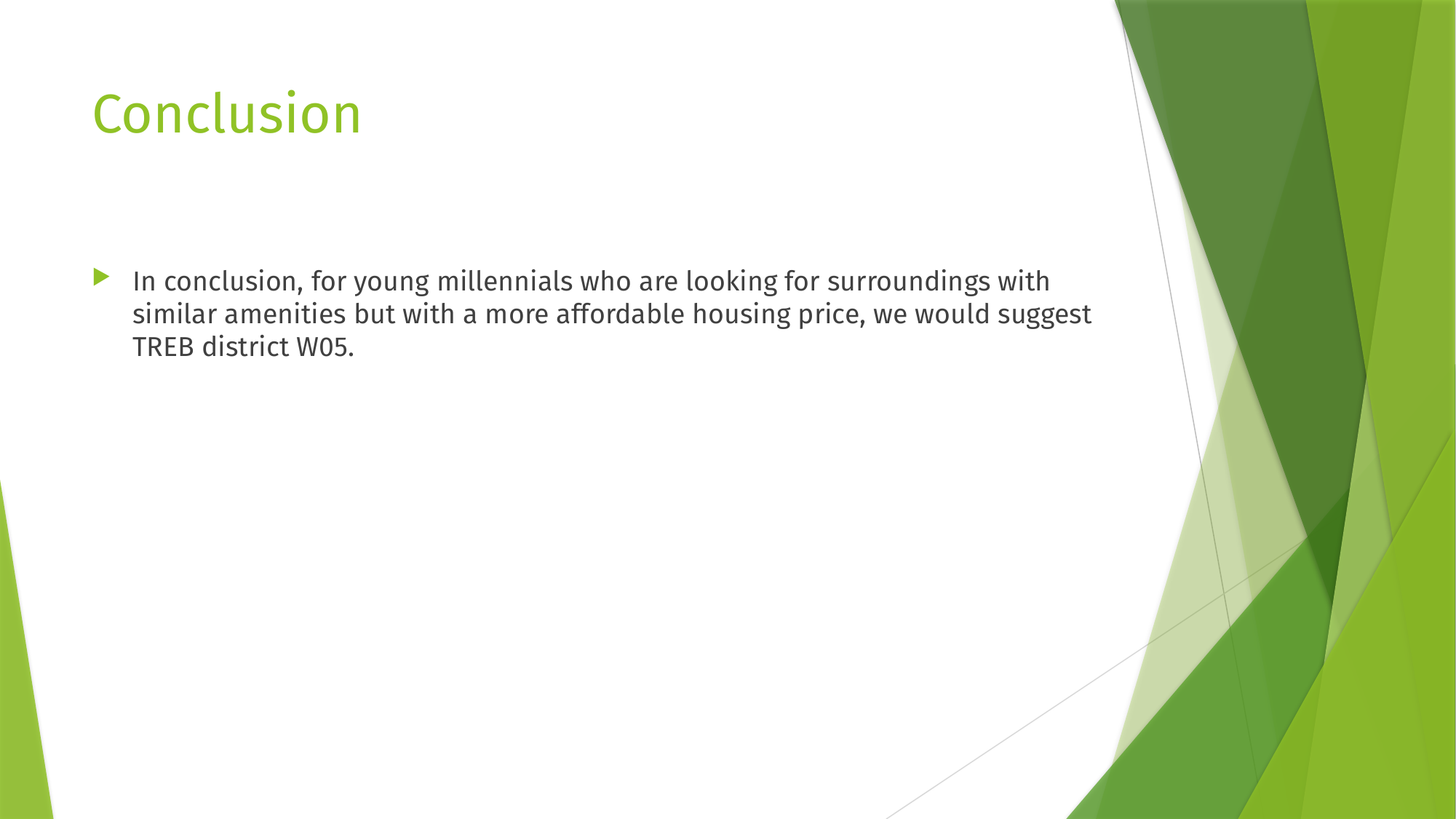

# Conclusion
In conclusion, for young millennials who are looking for surroundings with similar amenities but with a more affordable housing price, we would suggest TREB district W05.